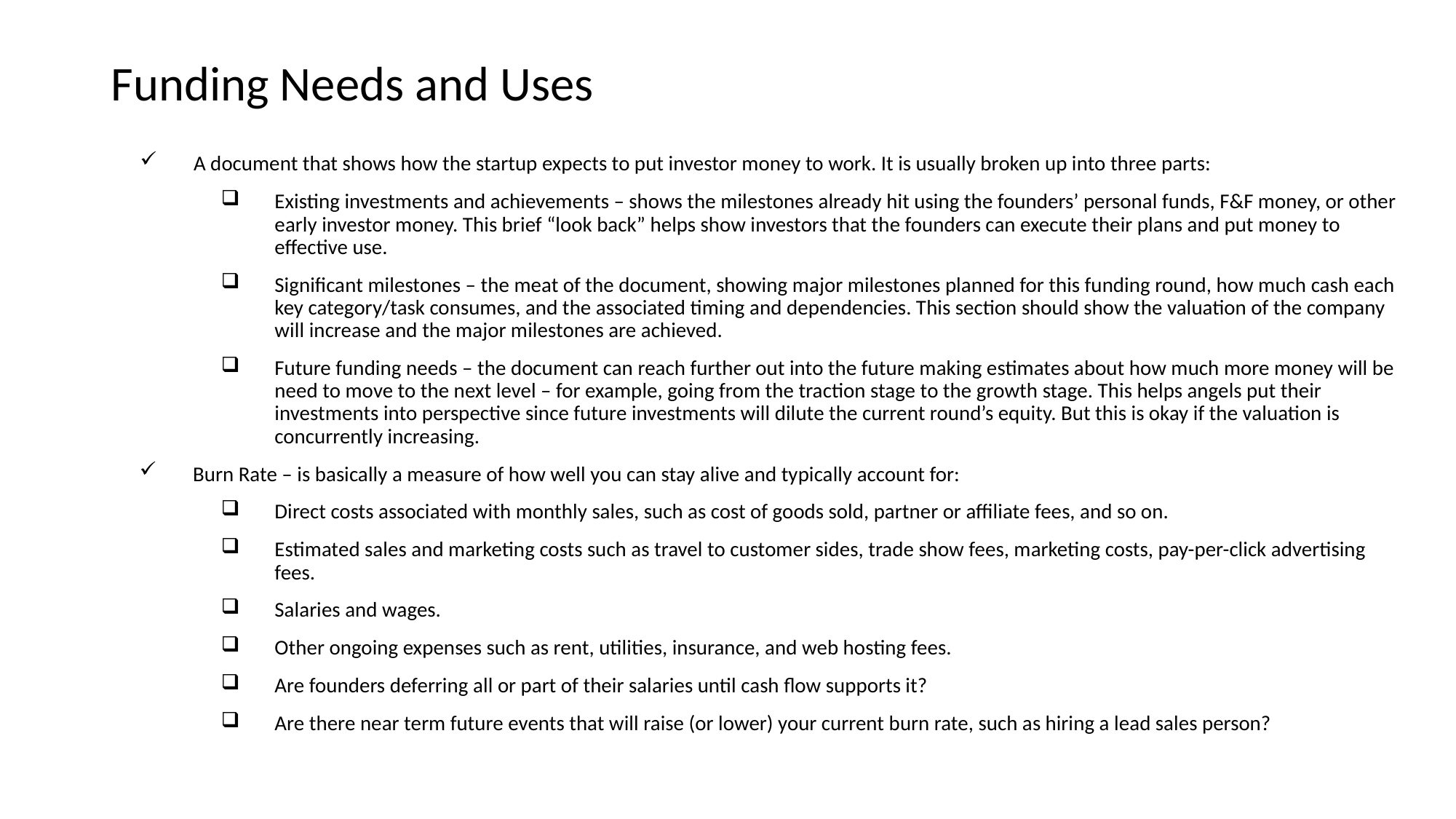

# Funding Needs and Uses
A document that shows how the startup expects to put investor money to work. It is usually broken up into three parts:
Existing investments and achievements – shows the milestones already hit using the founders’ personal funds, F&F money, or other early investor money. This brief “look back” helps show investors that the founders can execute their plans and put money to effective use.
Significant milestones – the meat of the document, showing major milestones planned for this funding round, how much cash each key category/task consumes, and the associated timing and dependencies. This section should show the valuation of the company will increase and the major milestones are achieved.
Future funding needs – the document can reach further out into the future making estimates about how much more money will be need to move to the next level – for example, going from the traction stage to the growth stage. This helps angels put their investments into perspective since future investments will dilute the current round’s equity. But this is okay if the valuation is concurrently increasing.
Burn Rate – is basically a measure of how well you can stay alive and typically account for:
Direct costs associated with monthly sales, such as cost of goods sold, partner or affiliate fees, and so on.
Estimated sales and marketing costs such as travel to customer sides, trade show fees, marketing costs, pay-per-click advertising fees.
Salaries and wages.
Other ongoing expenses such as rent, utilities, insurance, and web hosting fees.
Are founders deferring all or part of their salaries until cash flow supports it?
Are there near term future events that will raise (or lower) your current burn rate, such as hiring a lead sales person?